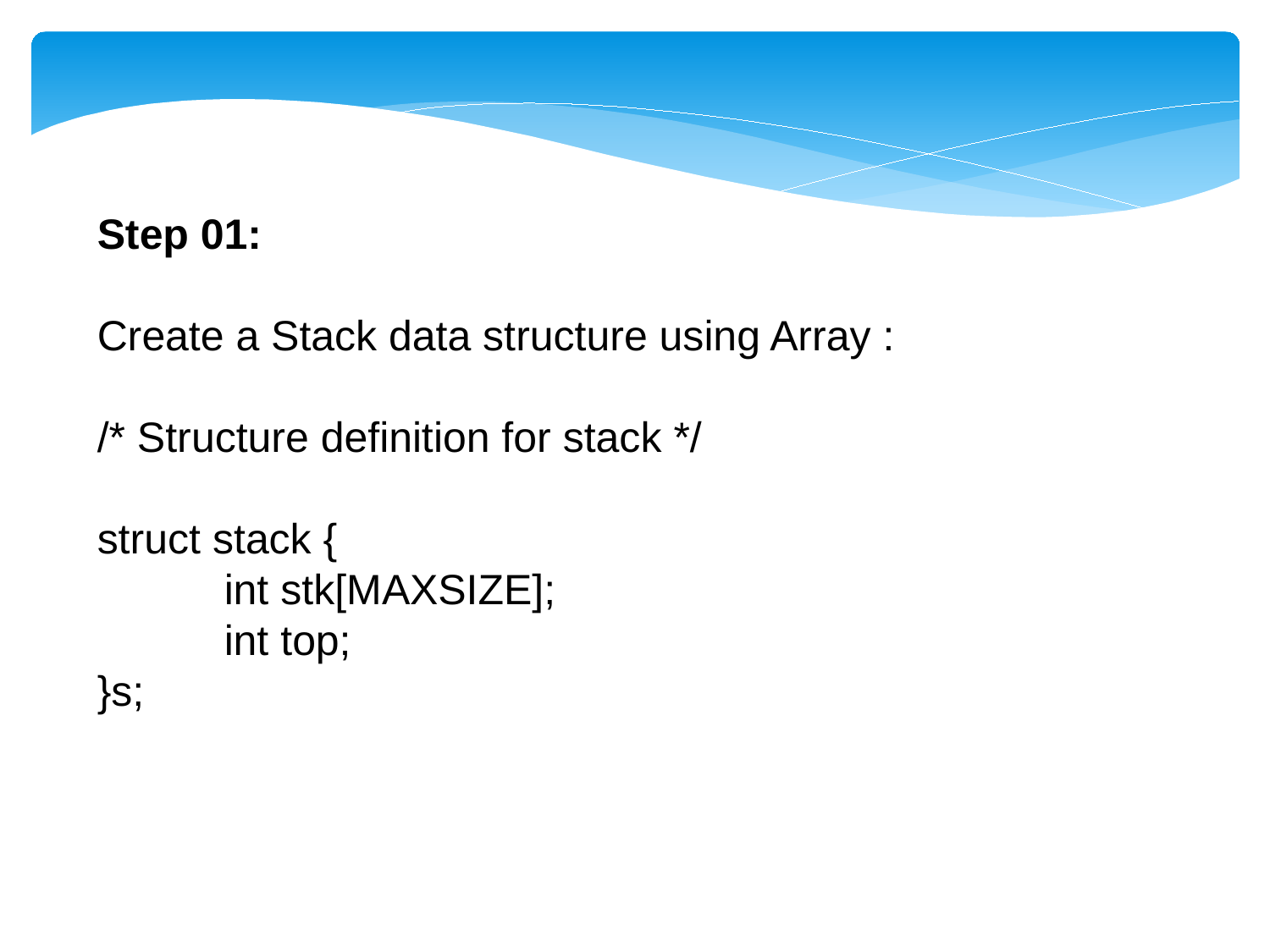

Step 01:

Create a Stack data structure using Array :

/* Structure definition for stack */

struct stack {
	int stk[MAXSIZE];
	int top;
}s;